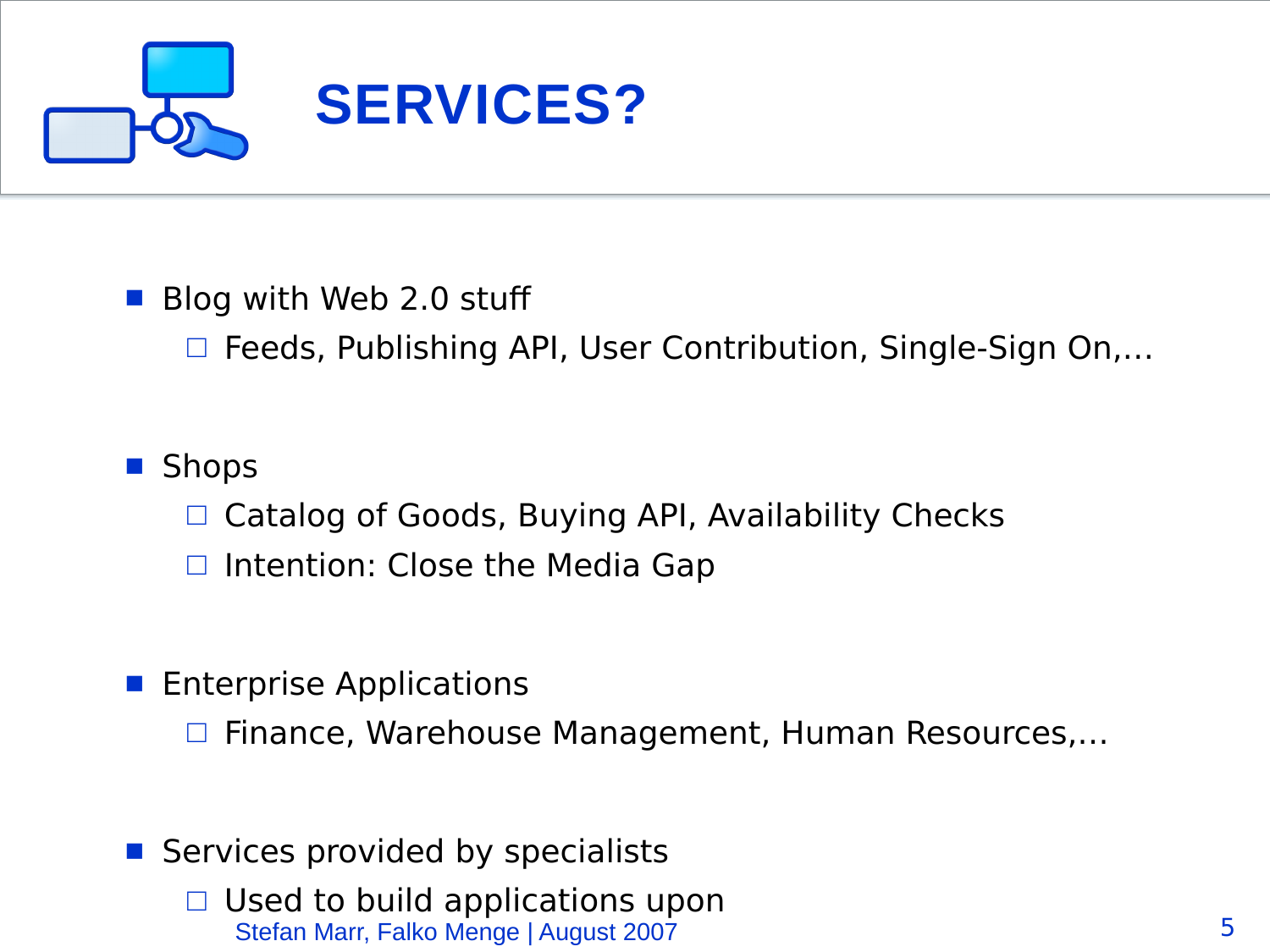

# Services?
Blog with Web 2.0 stuff
Feeds, Publishing API, User Contribution, Single-Sign On,…

Shops
Catalog of Goods, Buying API, Availability Checks
Intention: Close the Media Gap

Enterprise Applications
Finance, Warehouse Management, Human Resources,…

Services provided by specialists
Used to build applications upon
Stefan Marr, Falko Menge | August 2007
5